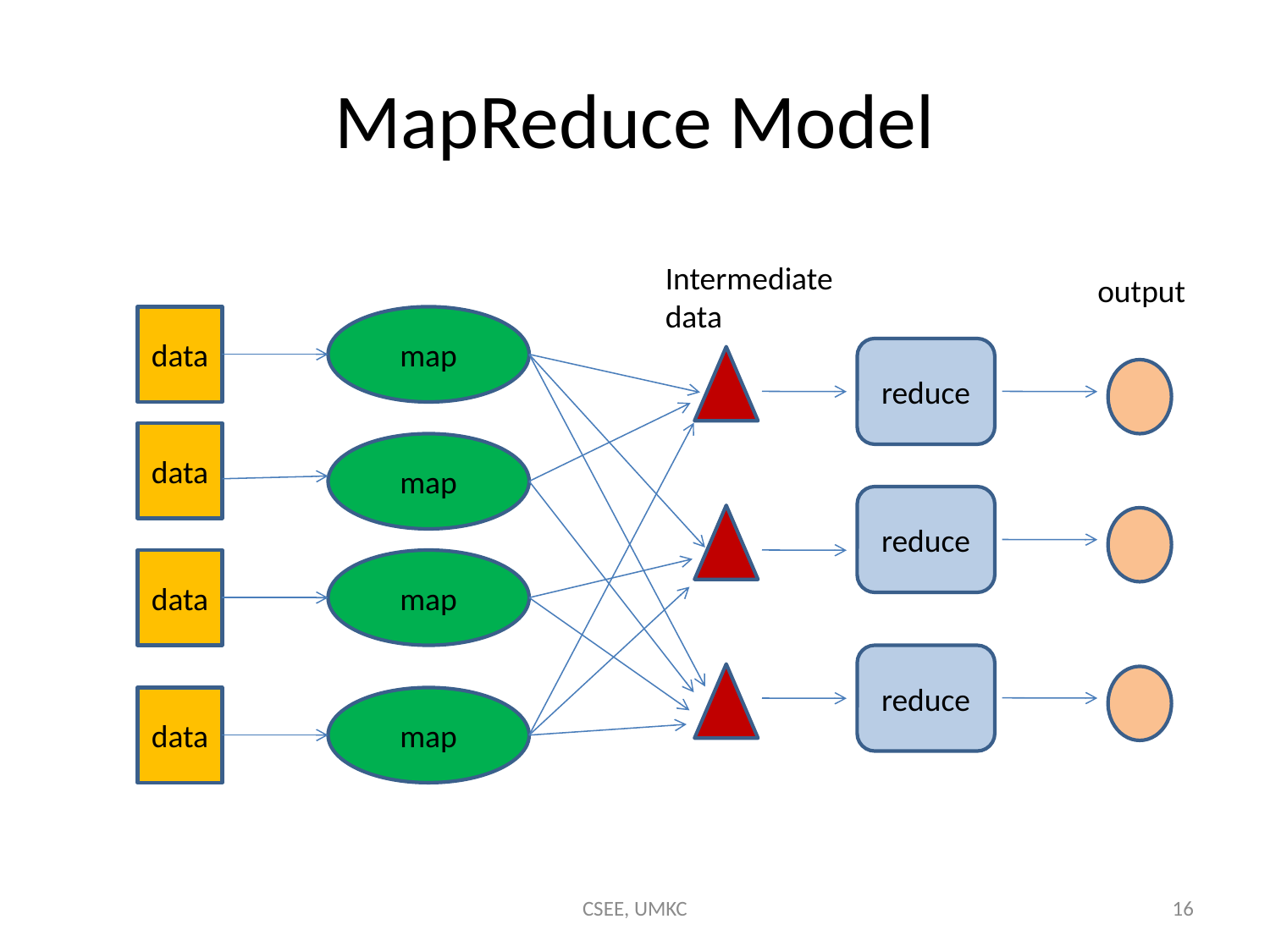

# MapReduce Model
Intermediate
data

output

data
data
data
data
map
map
map
map
reduce
reduce
reduce
CSEE, UMKC
16